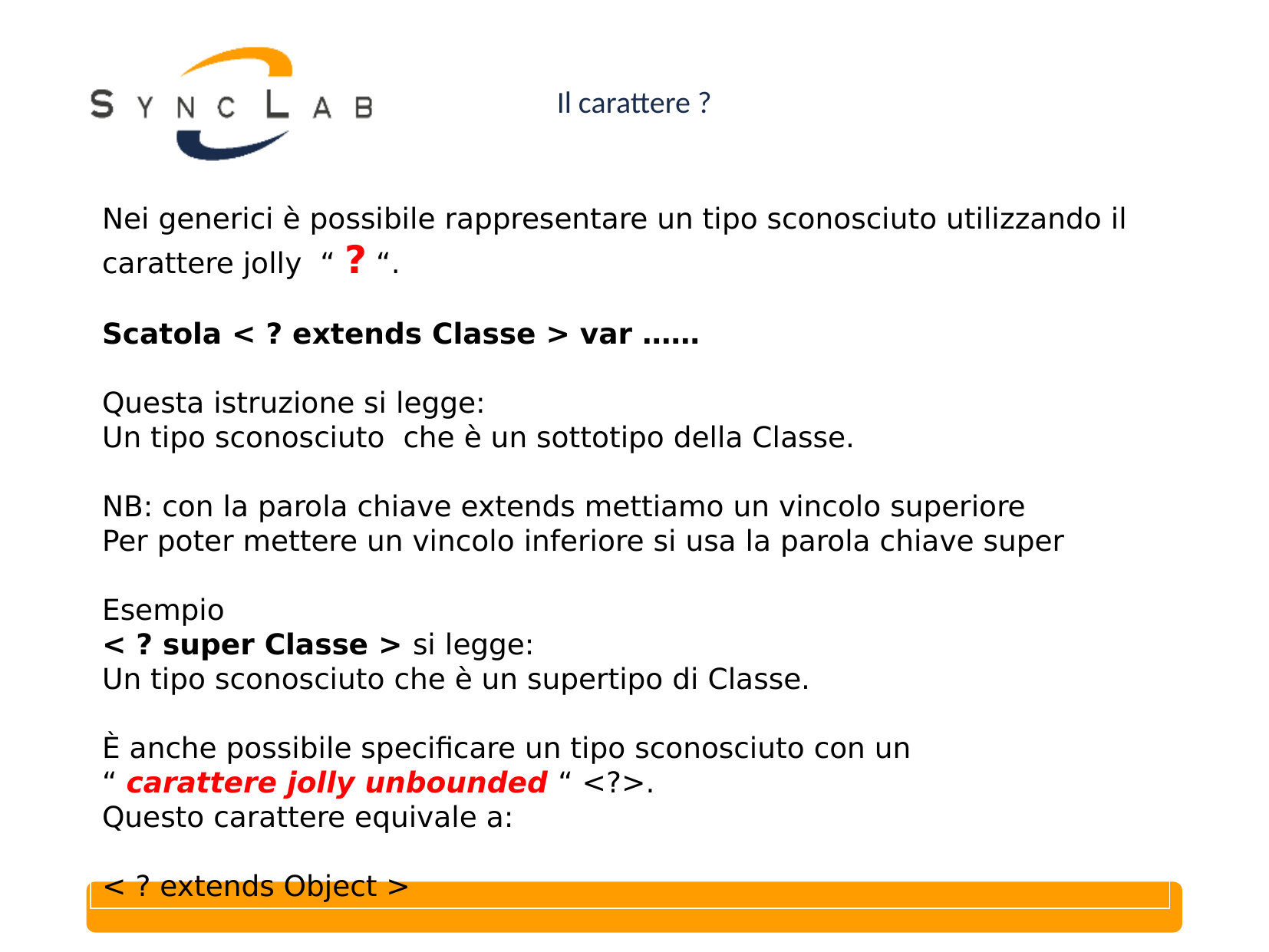

# Il carattere ?
Nei generici è possibile rappresentare un tipo sconosciuto utilizzando il carattere jolly  “ ? “.

Scatola < ? extends Classe > var ……

Questa istruzione si legge:
Un tipo sconosciuto  che è un sottotipo della Classe.

NB: con la parola chiave extends mettiamo un vincolo superiore
Per poter mettere un vincolo inferiore si usa la parola chiave super

Esempio
< ? super Classe > si legge:
Un tipo sconosciuto che è un supertipo di Classe.

È anche possibile specificare un tipo sconosciuto con un
“ carattere jolly unbounded “ <?>.
Questo carattere equivale a:

< ? extends Object >